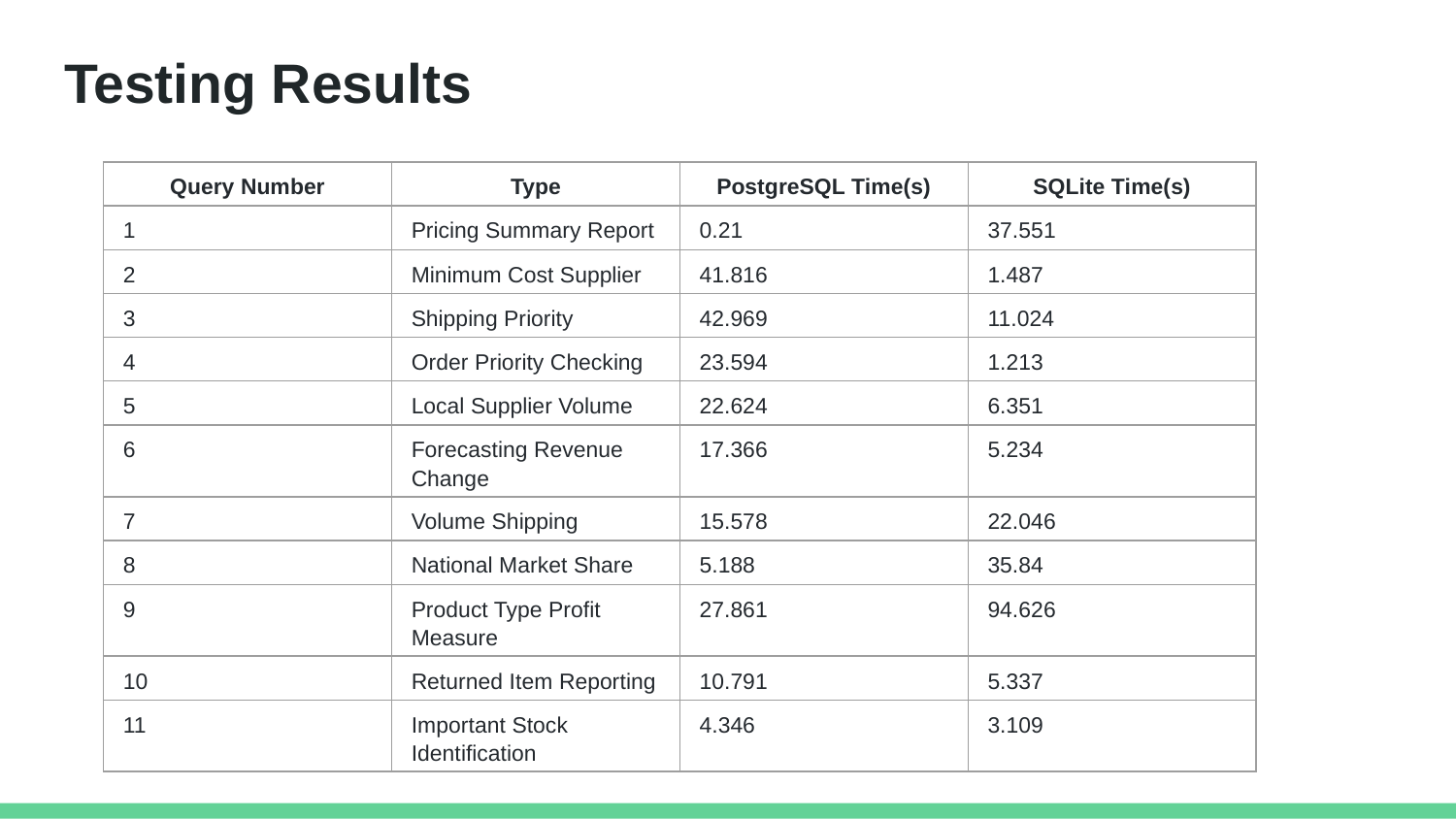

# Testing Results
| Query Number | Type | PostgreSQL Time(s) | SQLite Time(s) |
| --- | --- | --- | --- |
| 1 | Pricing Summary Report | 0.21 | 37.551 |
| 2 | Minimum Cost Supplier | 41.816 | 1.487 |
| 3 | Shipping Priority | 42.969 | 11.024 |
| 4 | Order Priority Checking | 23.594 | 1.213 |
| 5 | Local Supplier Volume | 22.624 | 6.351 |
| 6 | Forecasting Revenue Change | 17.366 | 5.234 |
| 7 | Volume Shipping | 15.578 | 22.046 |
| 8 | National Market Share | 5.188 | 35.84 |
| 9 | Product Type Profit Measure | 27.861 | 94.626 |
| 10 | Returned Item Reporting | 10.791 | 5.337 |
| 11 | Important Stock Identification | 4.346 | 3.109 |